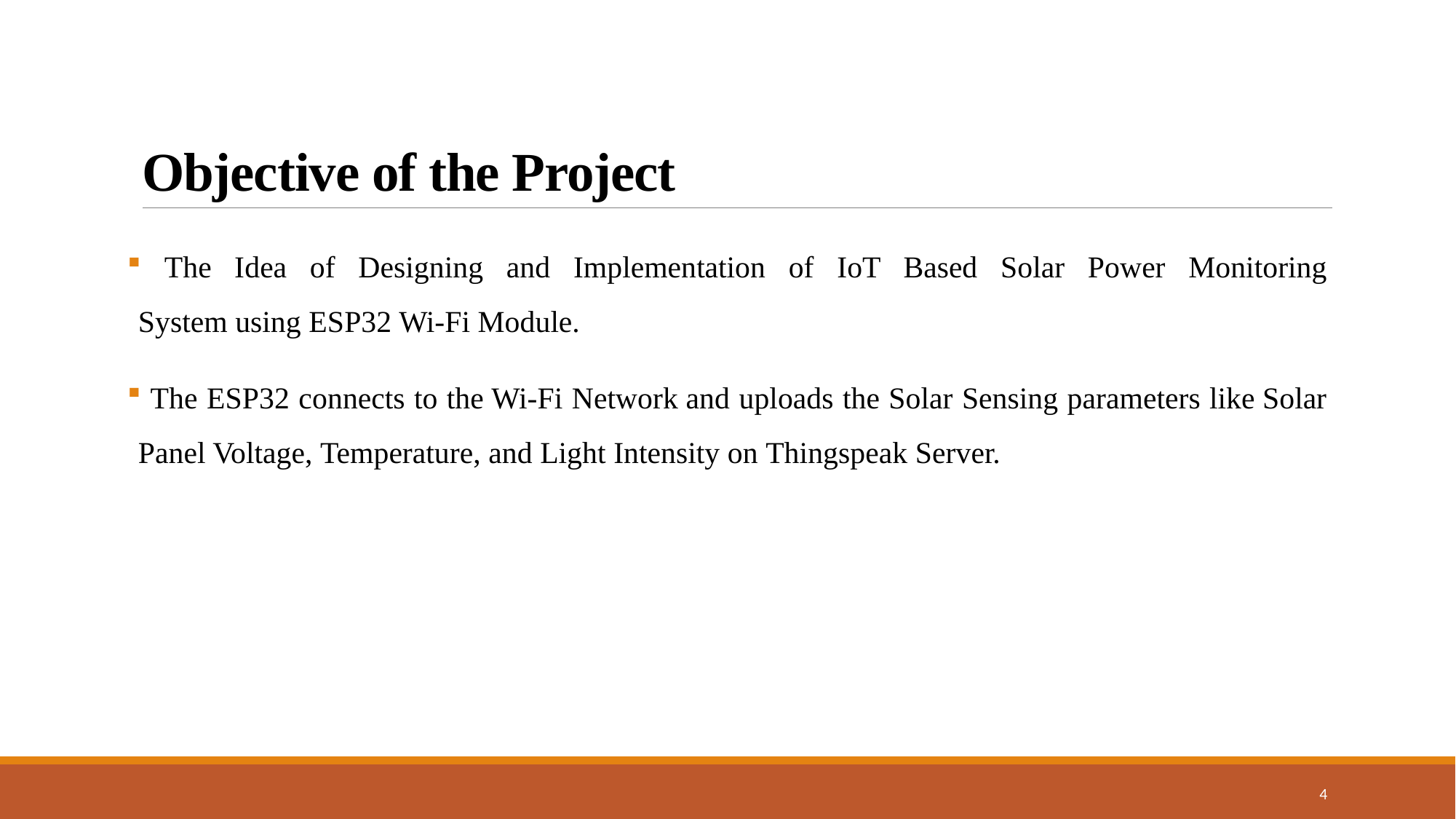

# Objective of the Project
 The Idea of Designing and Implementation of IoT Based Solar Power Monitoring System using ESP32 Wi-Fi Module.
 The ESP32 connects to the Wi-Fi Network and uploads the Solar Sensing parameters like Solar Panel Voltage, Temperature, and Light Intensity on Thingspeak Server.
4